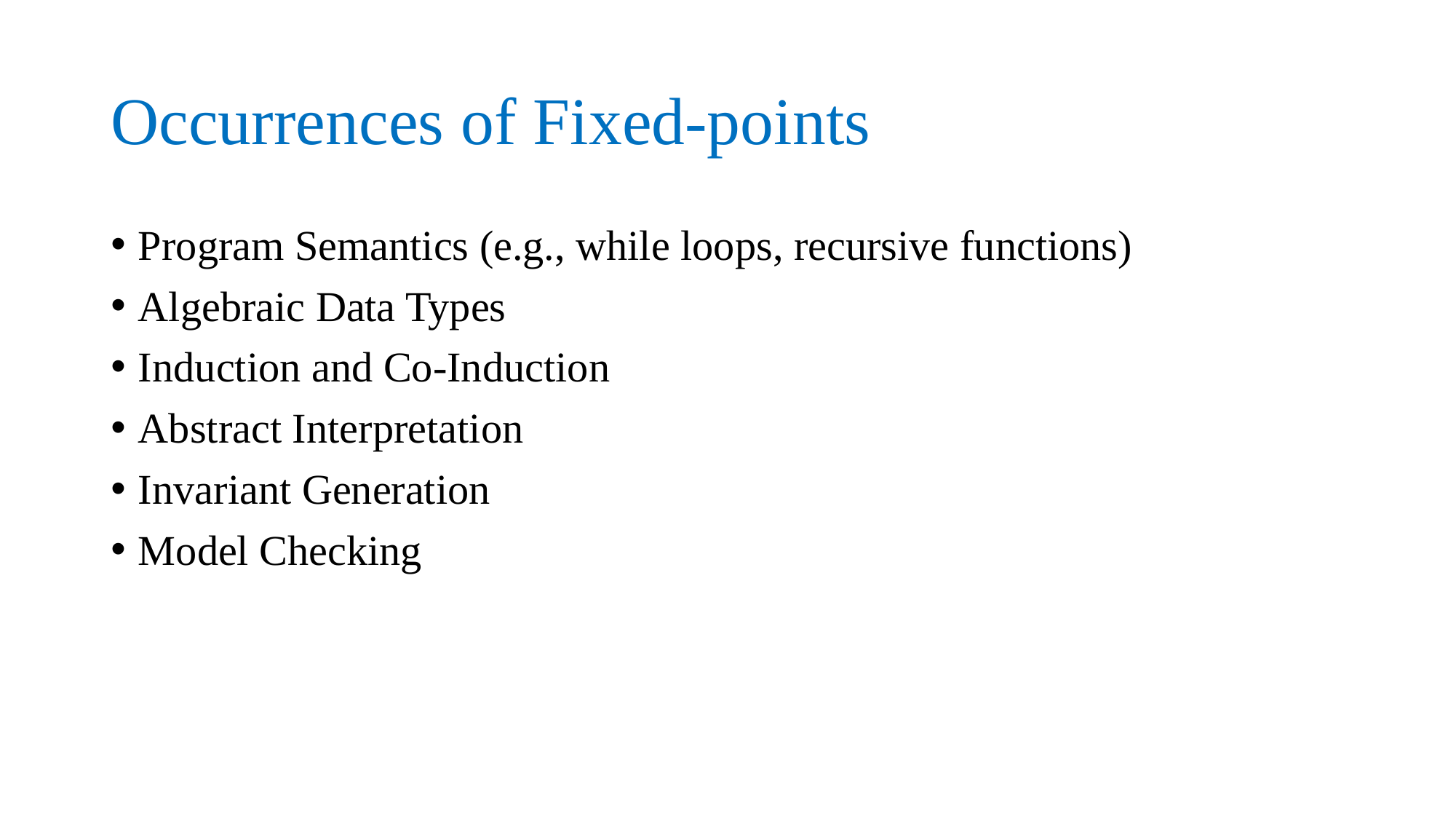

# Occurrences of Fixed-points
Program Semantics (e.g., while loops, recursive functions)
Algebraic Data Types
Induction and Co-Induction
Abstract Interpretation
Invariant Generation
Model Checking